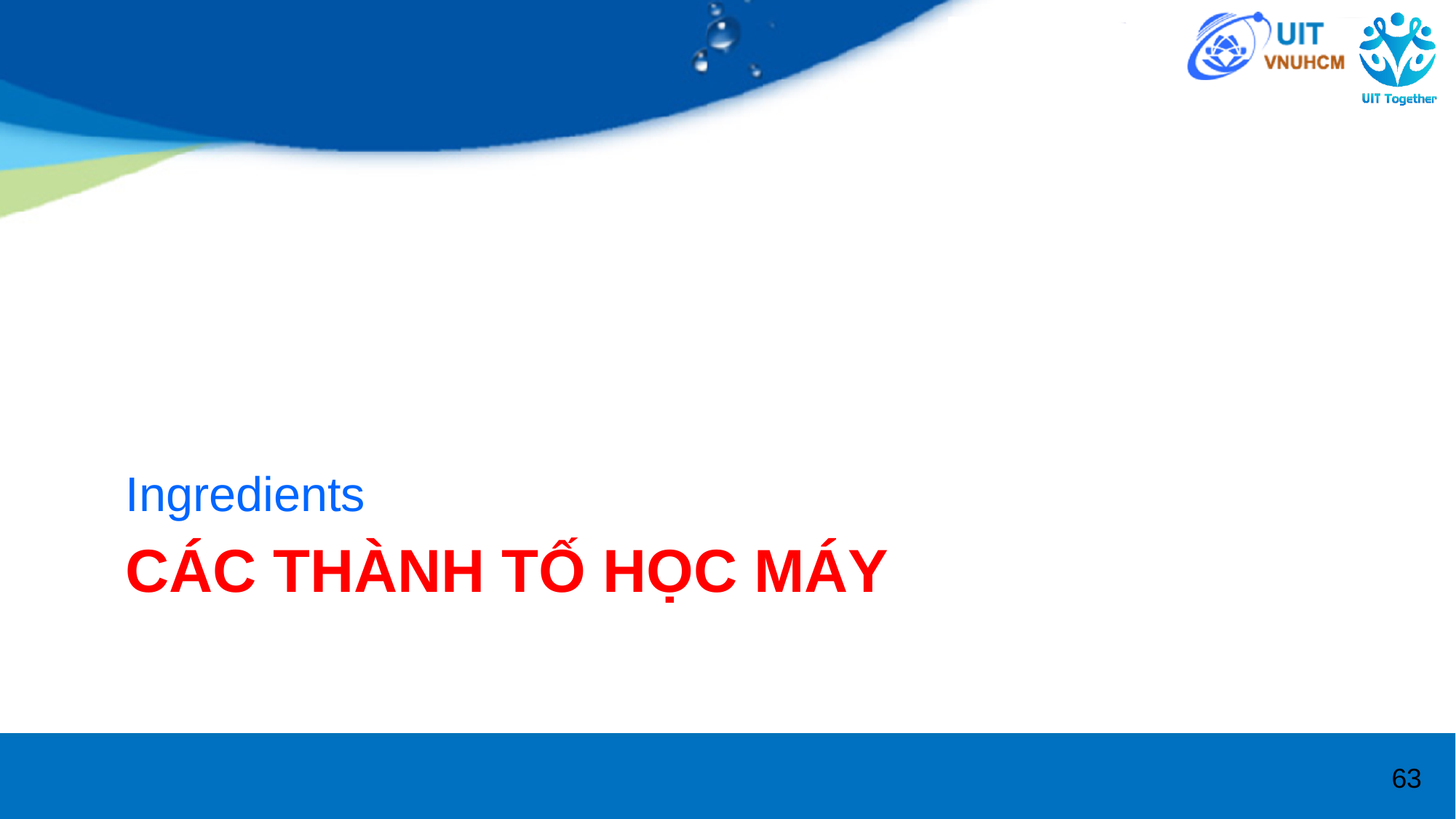

Ingredients
# CÁC THÀNH TỐ HỌC MÁY